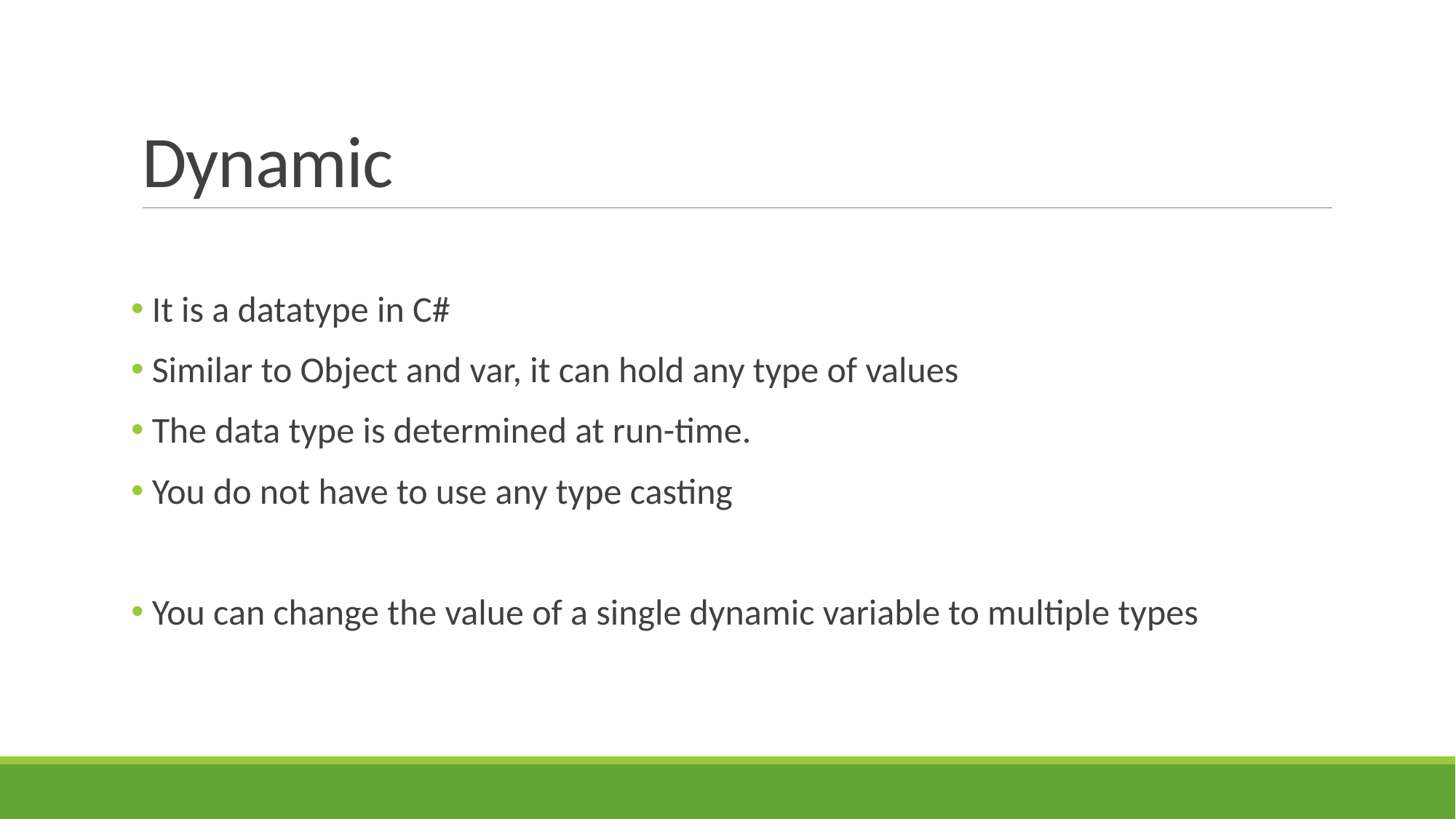

# Dynamic

 It is a datatype in C#
 Similar to Object and var, it can hold any type of values
 The data type is determined at run-time.
 You do not have to use any type casting

 You can change the value of a single dynamic variable to multiple types